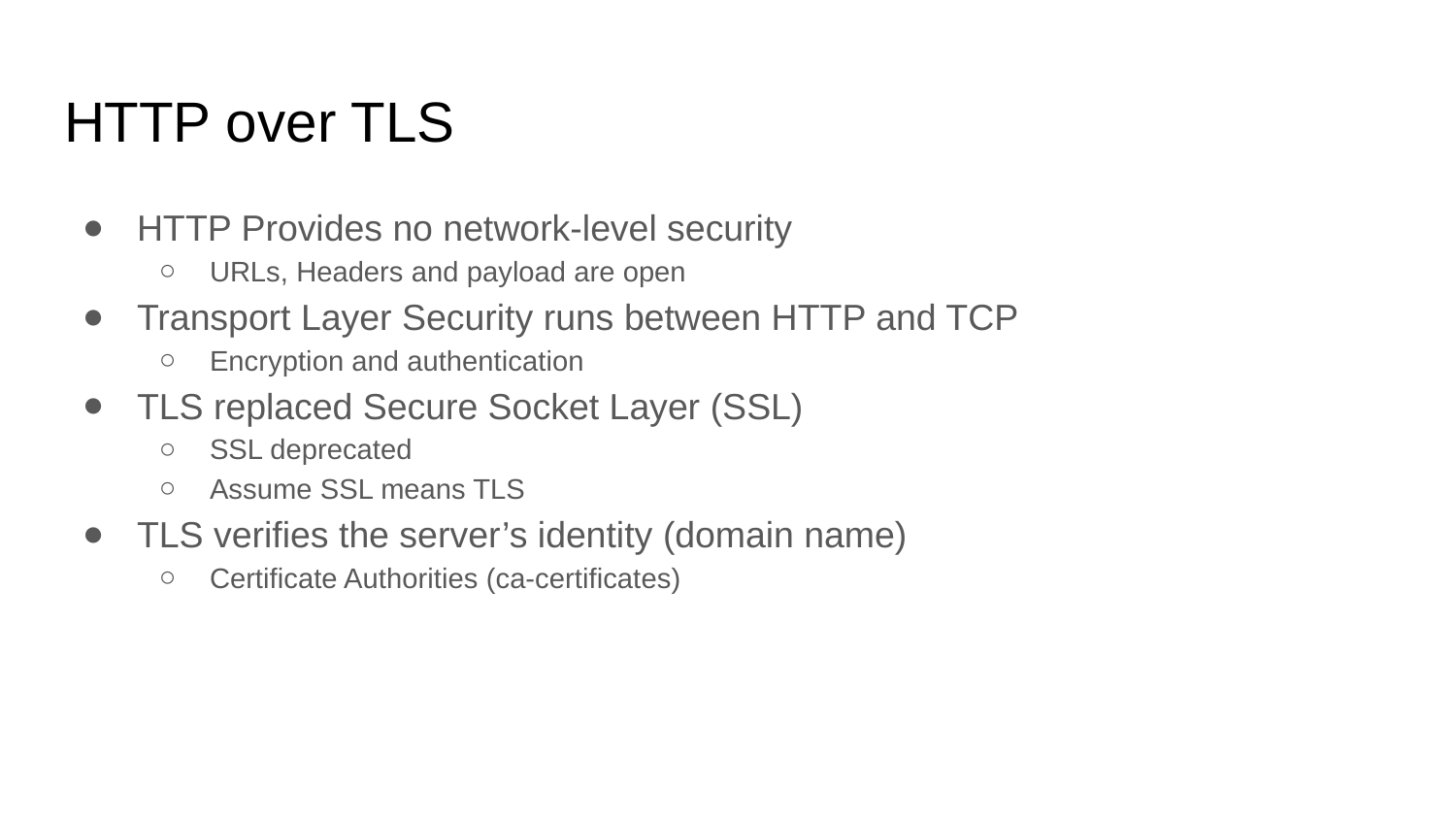

# HTTP over TLS
HTTP Provides no network-level security
URLs, Headers and payload are open
Transport Layer Security runs between HTTP and TCP
Encryption and authentication
TLS replaced Secure Socket Layer (SSL)
SSL deprecated
Assume SSL means TLS
TLS verifies the server’s identity (domain name)
Certificate Authorities (ca-certificates)